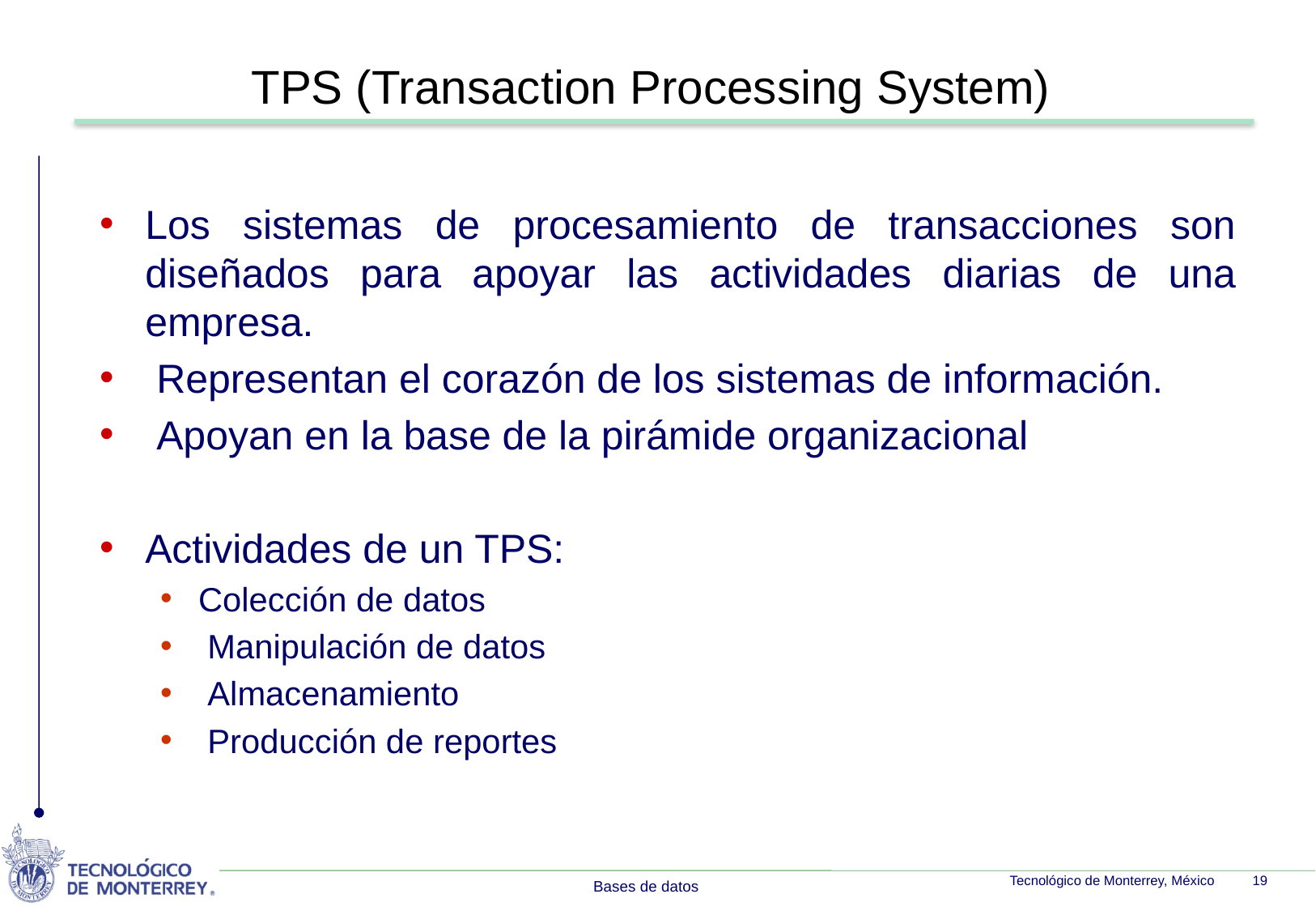

TPS (Transaction Processing System)
Los sistemas de procesamiento de transacciones son diseñados para apoyar las actividades diarias de una empresa.
 Representan el corazón de los sistemas de información.
 Apoyan en la base de la pirámide organizacional

Actividades de un TPS:
Colección de datos
 Manipulación de datos
 Almacenamiento
 Producción de reportes